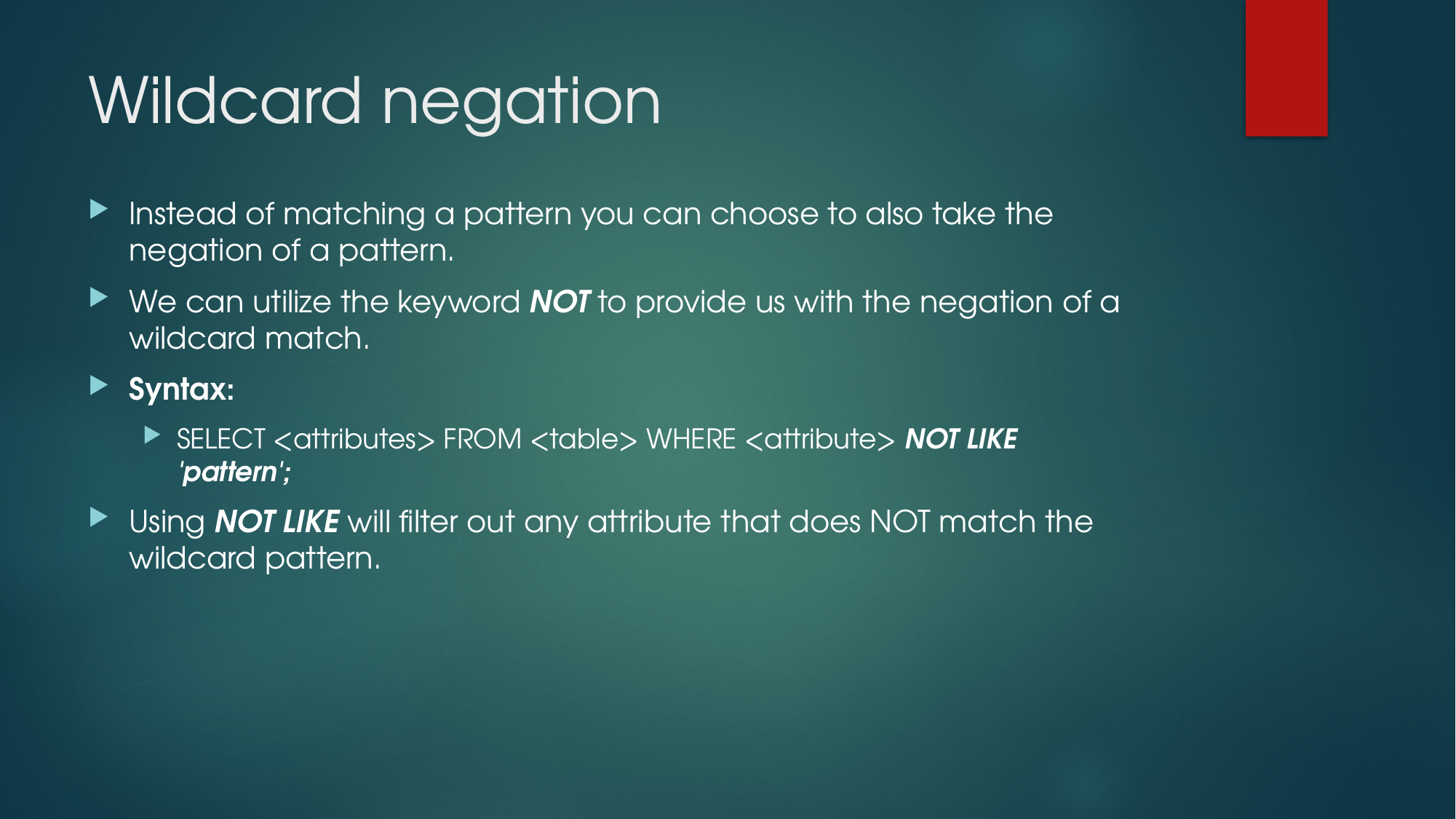

# Wildcard negation
Instead of matching a pattern you can choose to also take the negation of a pattern.
We can utilize the keyword NOT to provide us with the negation of a wildcard match.
Syntax:
SELECT <attributes> FROM <table> WHERE <attribute> NOT LIKE 'pattern';
Using NOT LIKE will filter out any attribute that does NOT match the wildcard pattern.